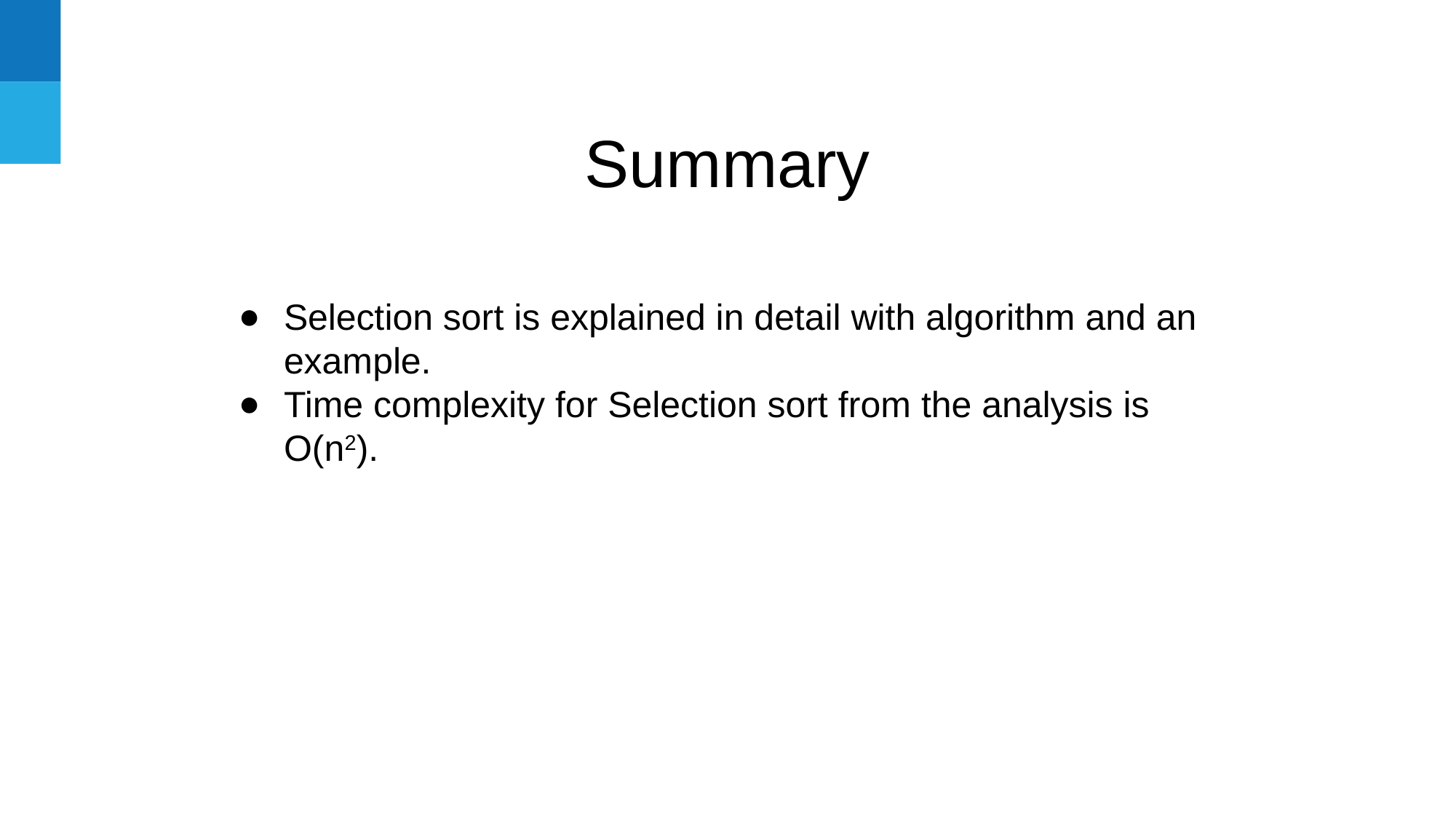

# Summary
Selection sort is explained in detail with algorithm and an example.
Time complexity for Selection sort from the analysis is O(n2).